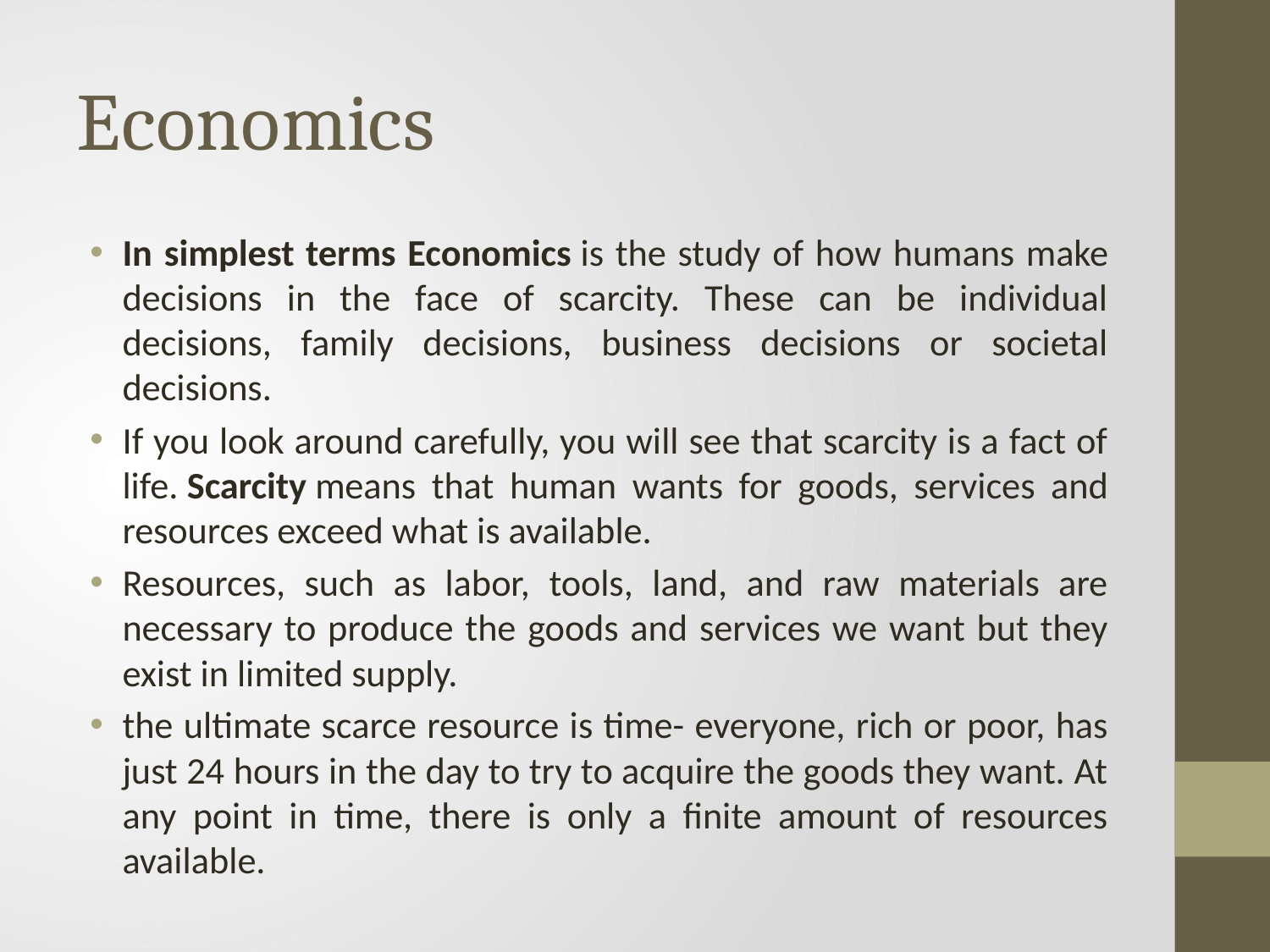

# Economics
In simplest terms Economics is the study of how humans make decisions in the face of scarcity. These can be individual decisions, family decisions, business decisions or societal decisions.
If you look around carefully, you will see that scarcity is a fact of life. Scarcity means that human wants for goods, services and resources exceed what is available.
Resources, such as labor, tools, land, and raw materials are necessary to produce the goods and services we want but they exist in limited supply.
the ultimate scarce resource is time- everyone, rich or poor, has just 24 hours in the day to try to acquire the goods they want. At any point in time, there is only a finite amount of resources available.